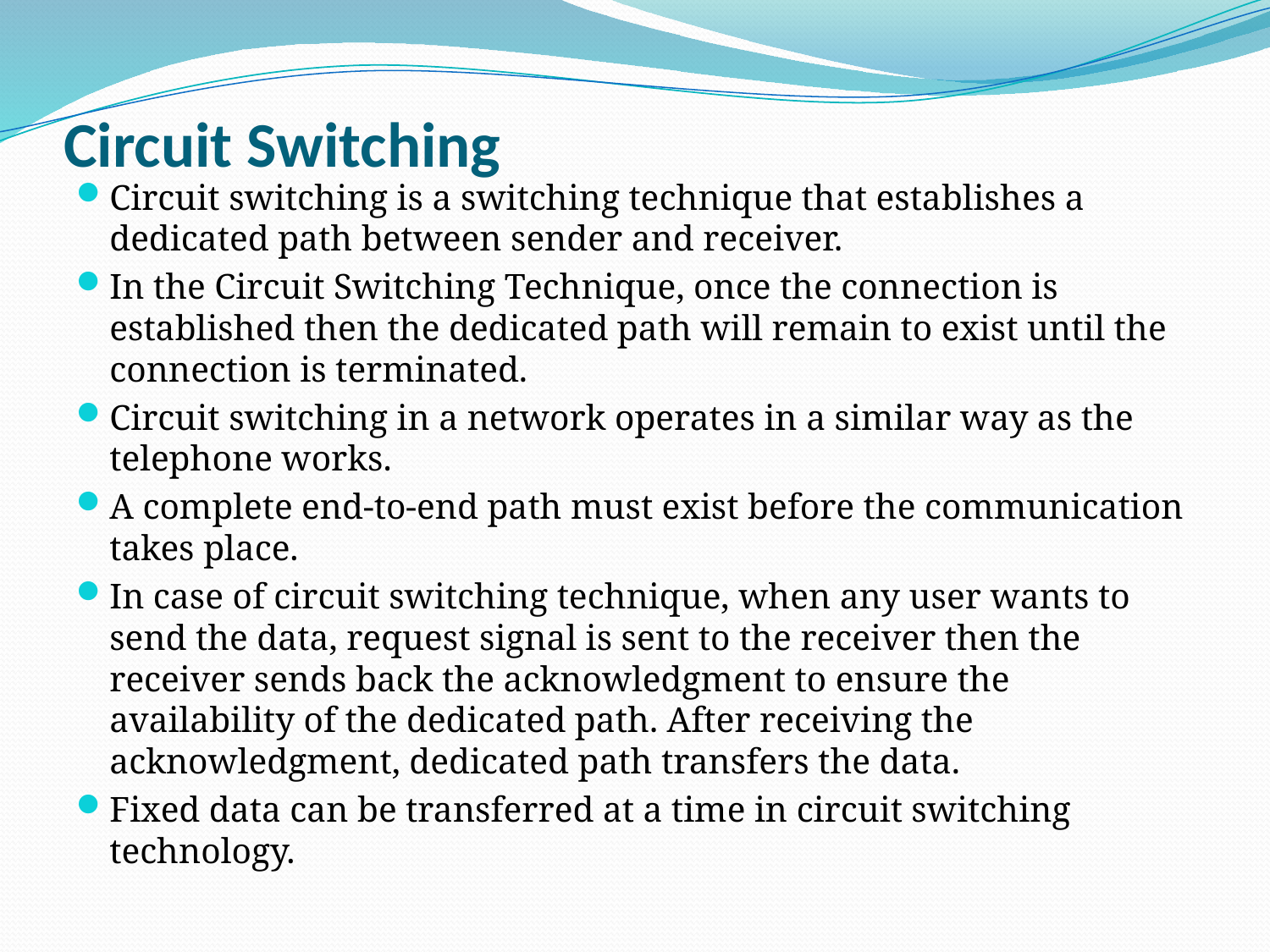

# Circuit Switching
Circuit switching is a switching technique that establishes a dedicated path between sender and receiver.
In the Circuit Switching Technique, once the connection is established then the dedicated path will remain to exist until the connection is terminated.
Circuit switching in a network operates in a similar way as the telephone works.
A complete end-to-end path must exist before the communication takes place.
In case of circuit switching technique, when any user wants to send the data, request signal is sent to the receiver then the receiver sends back the acknowledgment to ensure the availability of the dedicated path. After receiving the acknowledgment, dedicated path transfers the data.
Fixed data can be transferred at a time in circuit switching technology.